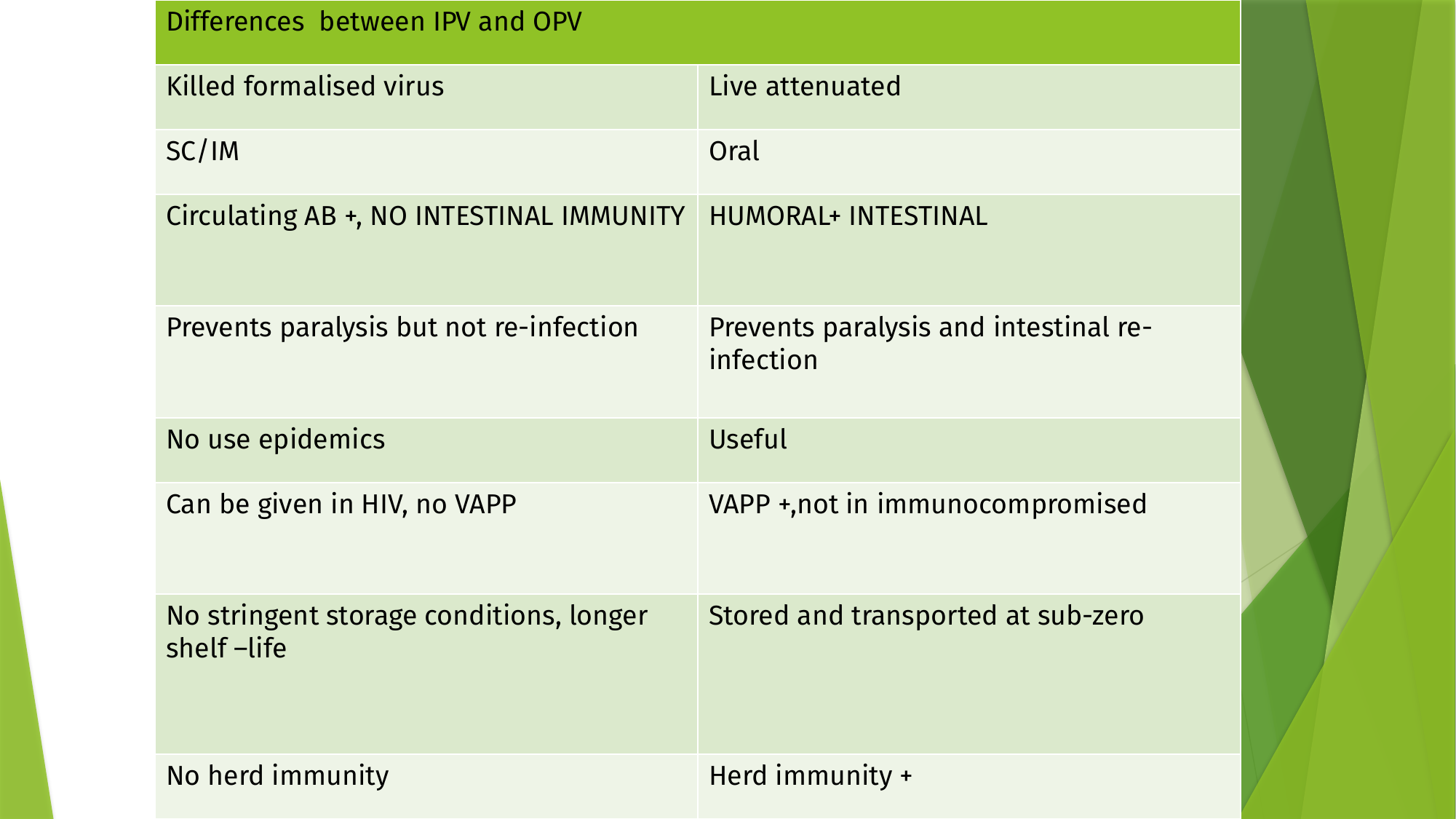

| Differences between IPV and OPV |  |
| --- | --- |
| Killed formalised virus | Live attenuated |
| SC/IM | Oral |
| Circulating AB +, NO INTESTINAL IMMUNITY | HUMORAL+ INTESTINAL |
| Prevents paralysis but not re-infection | Prevents paralysis and intestinal re-infection |
| No use epidemics | Useful |
| Can be given in HIV, no VAPP | VAPP +,not in immunocompromised |
| No stringent storage conditions, longer shelf –life | Stored and transported at sub-zero |
| No herd immunity | Herd immunity + |